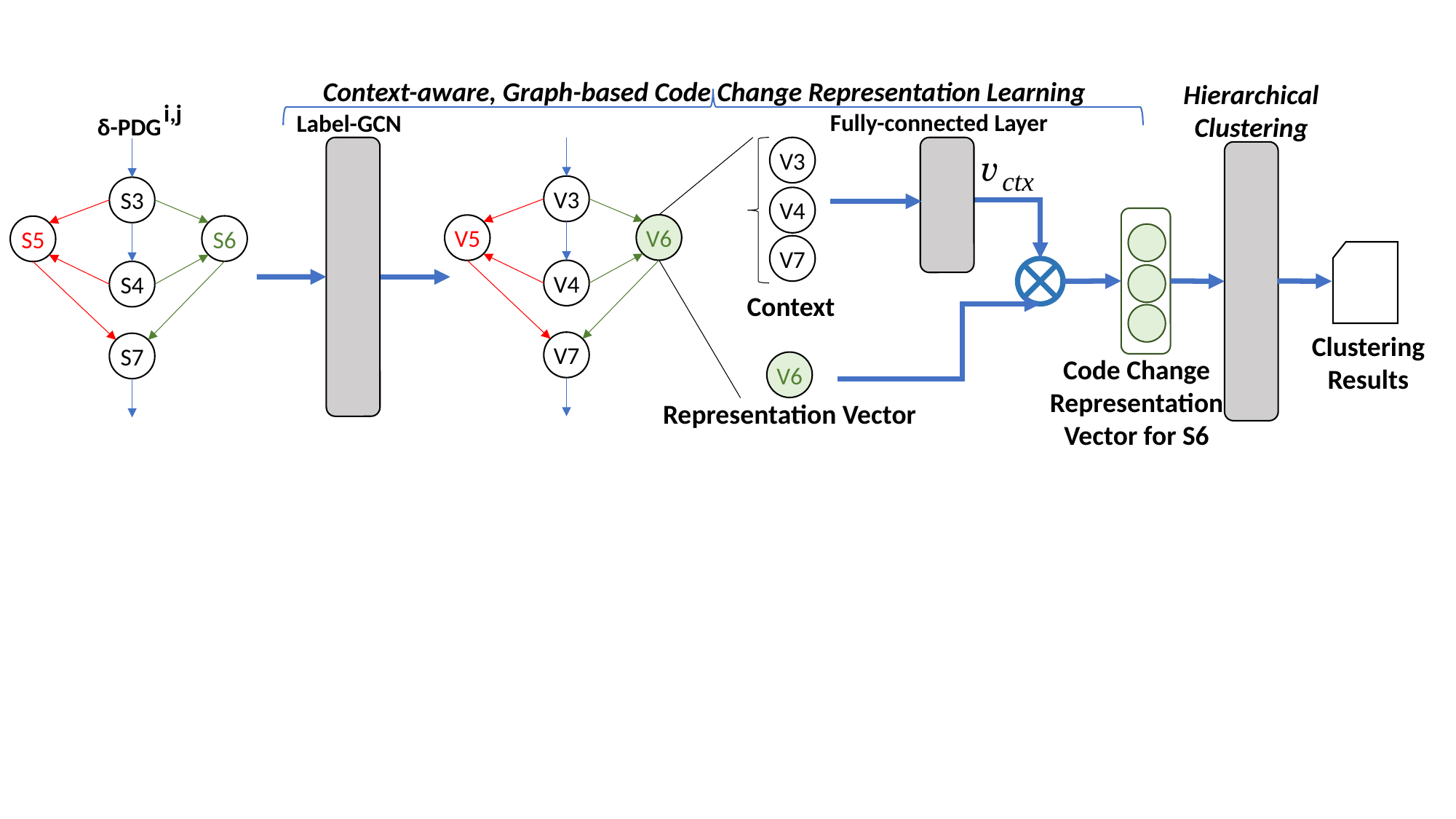

Context-aware, Graph-based Code Change Representation Learning
Hierarchical Clustering
i,j
Fully-connected Layer
Label-GCN
δ-PDG

V3
V6
V5
V4
V7

V3
V4
V7

S3
S6
S5
S4
S7
v
ctx

Context
Clustering Results
Code Change Representation Vector for S6
V6
Representation Vector